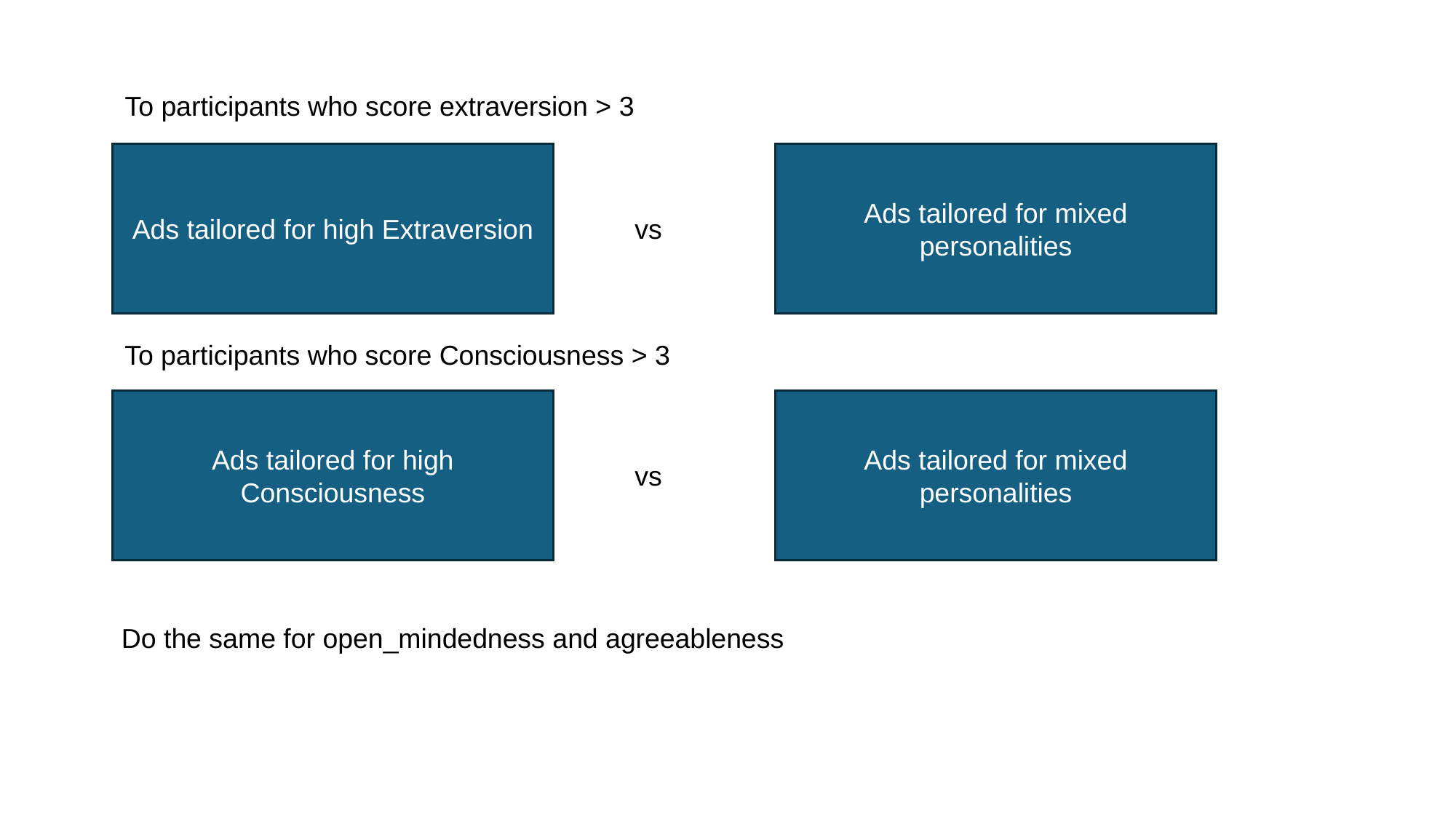

To participants who score extraversion > 3
Ads tailored for high Extraversion
Ads tailored for mixed personalities
vs
To participants who score Consciousness > 3
Ads tailored for high Consciousness
Ads tailored for mixed personalities
vs
Do the same for open_mindedness and agreeableness